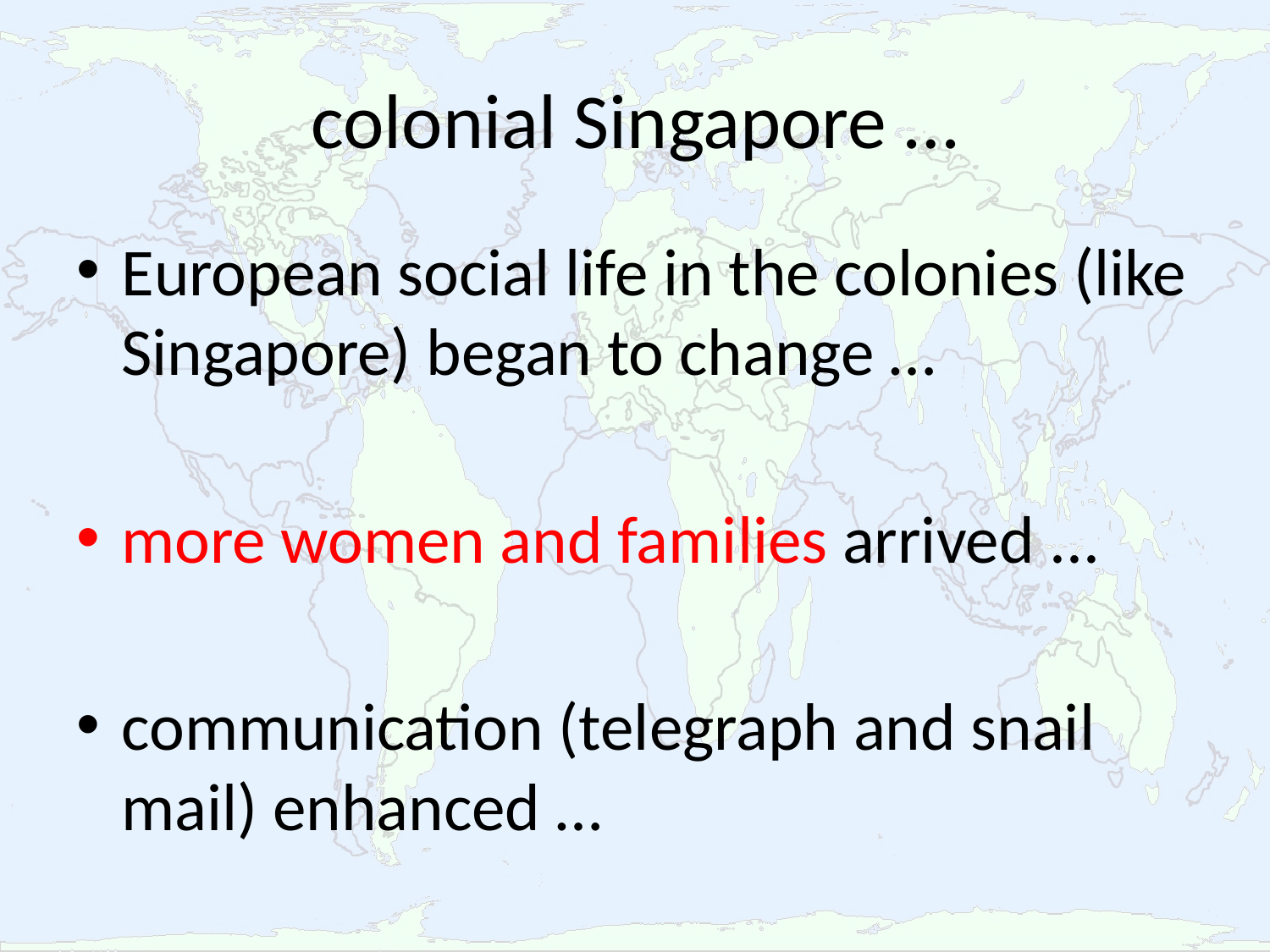

# colonial Singapore …
European social life in the colonies (like Singapore) began to change …

more women and families arrived ...

communication (telegraph and snail mail) enhanced …